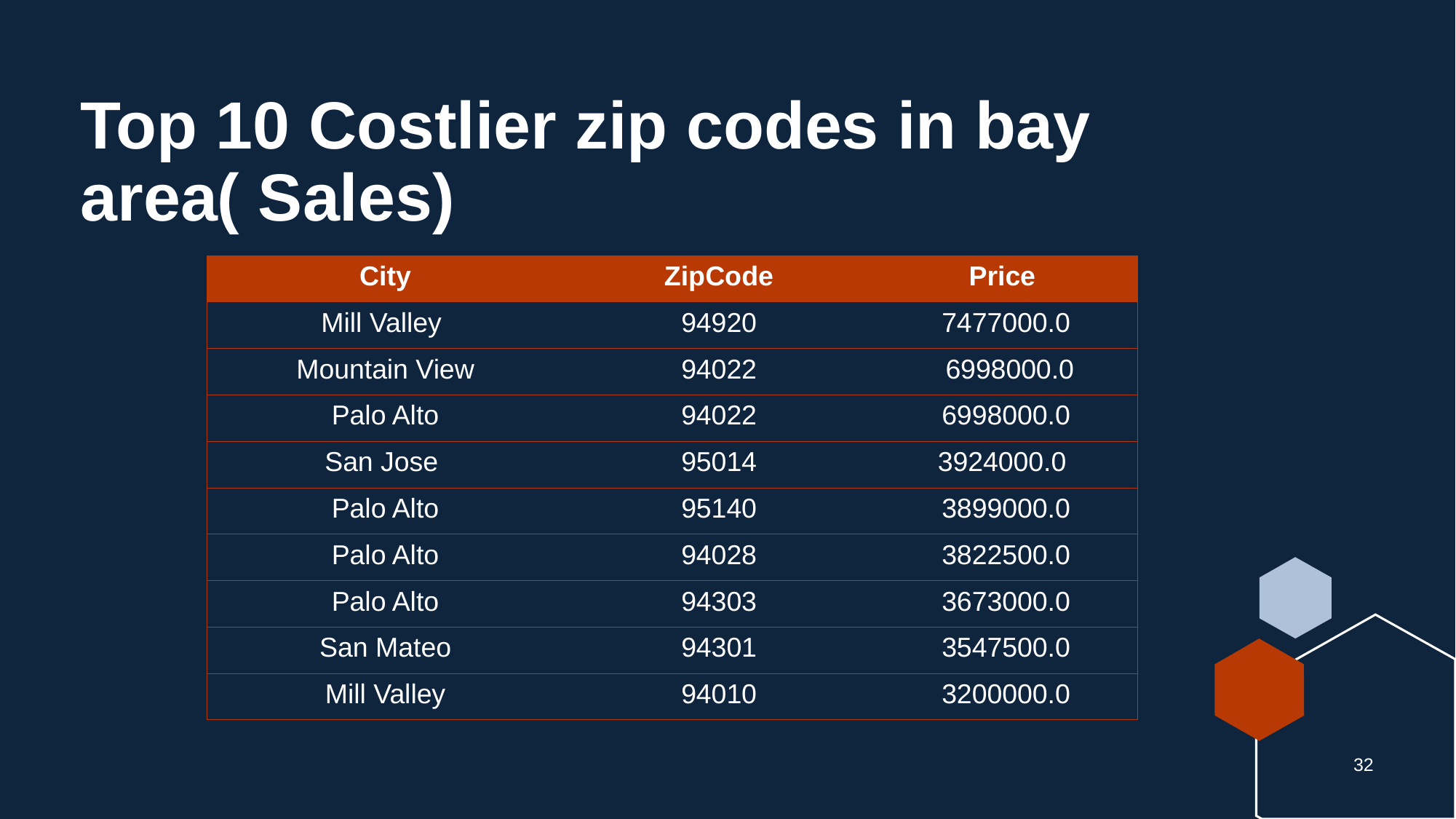

# Top 10 Costlier zip codes in bay area( Sales)
| City | ZipCode | Price |
| --- | --- | --- |
| Mill Valley | 94920 | 7477000.0 |
| Mountain View | 94022 | 6998000.0 |
| Palo Alto | 94022 | 6998000.0 |
| San Jose | 95014 | 3924000.0 |
| Palo Alto | 95140 | 3899000.0 |
| Palo Alto | 94028 | 3822500.0 |
| Palo Alto | 94303 | 3673000.0 |
| San Mateo | 94301 | 3547500.0 |
| Mill Valley | 94010 | 3200000.0 |
32